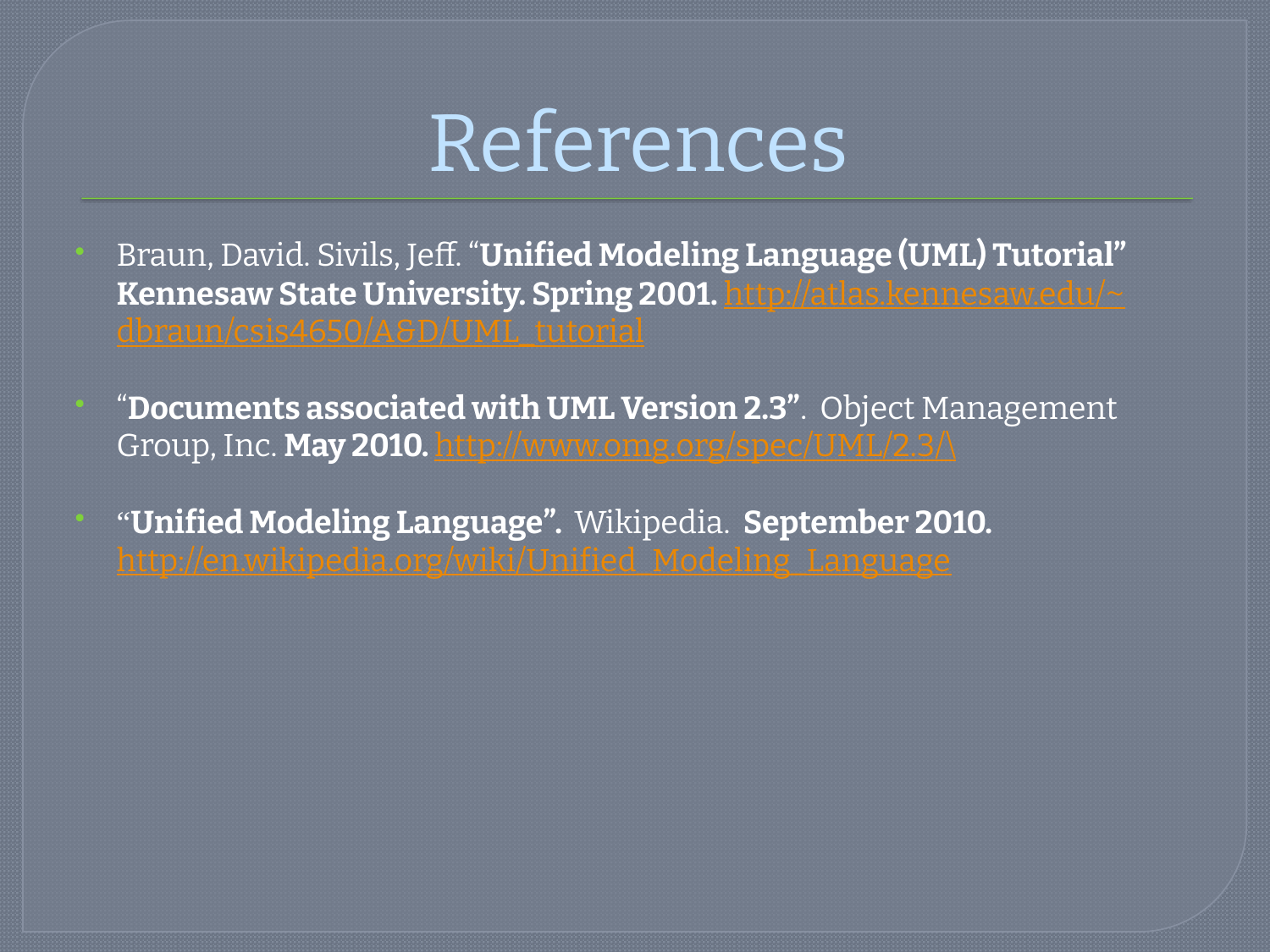

# References
Braun, David. Sivils, Jeff. “Unified Modeling Language (UML) Tutorial” Kennesaw State University. Spring 2001. http://atlas.kennesaw.edu/~dbraun/csis4650/A&D/UML_tutorial

“Documents associated with UML Version 2.3”.  Object Management Group, Inc. May 2010. http://www.omg.org/spec/UML/2.3/\

“Unified Modeling Language”.  Wikipedia.  September 2010. http://en.wikipedia.org/wiki/Unified_Modeling_Language